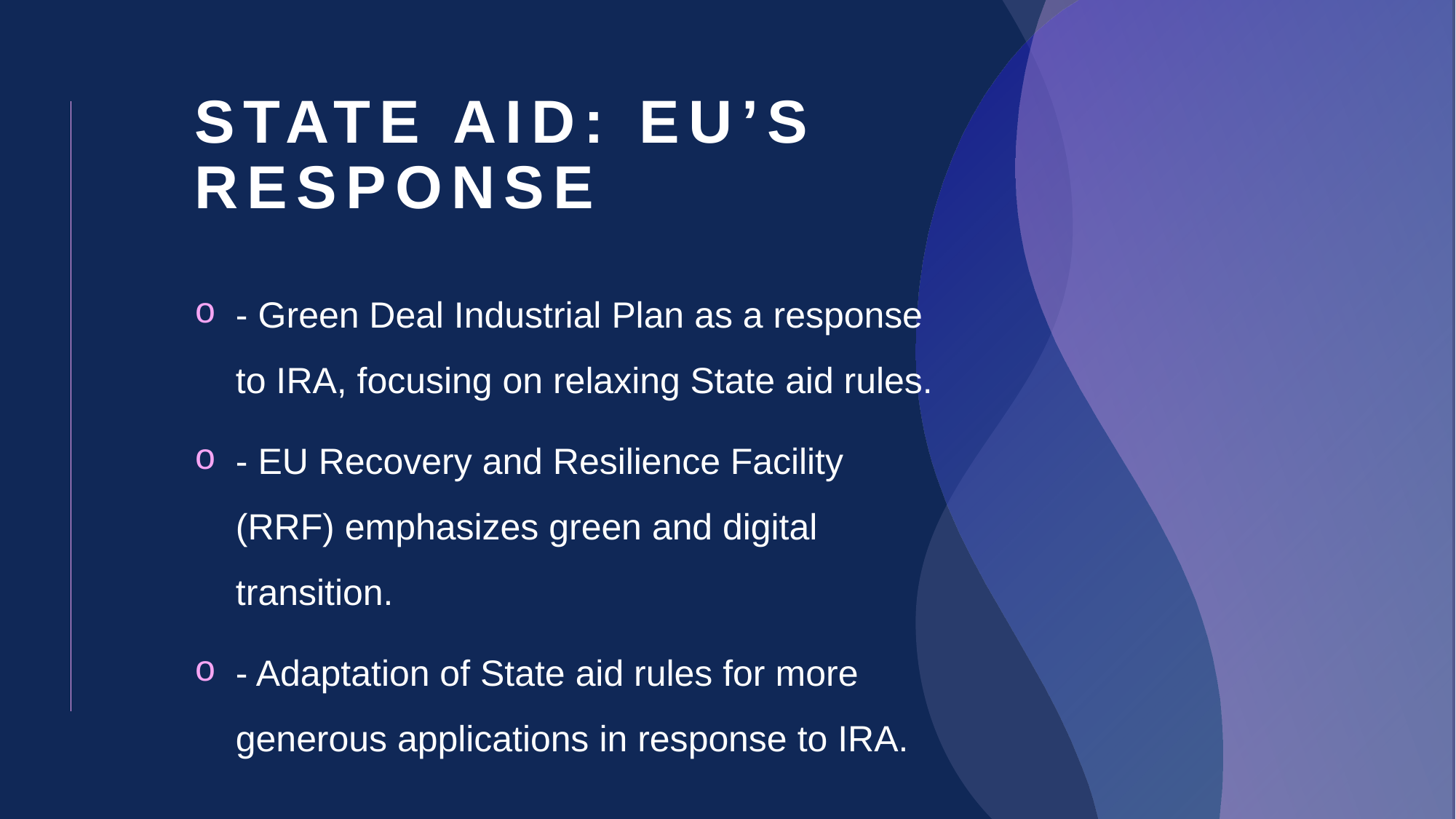

# State Aid: EU’s Response
- Green Deal Industrial Plan as a response to IRA, focusing on relaxing State aid rules.
- EU Recovery and Resilience Facility (RRF) emphasizes green and digital transition.
- Adaptation of State aid rules for more generous applications in response to IRA.